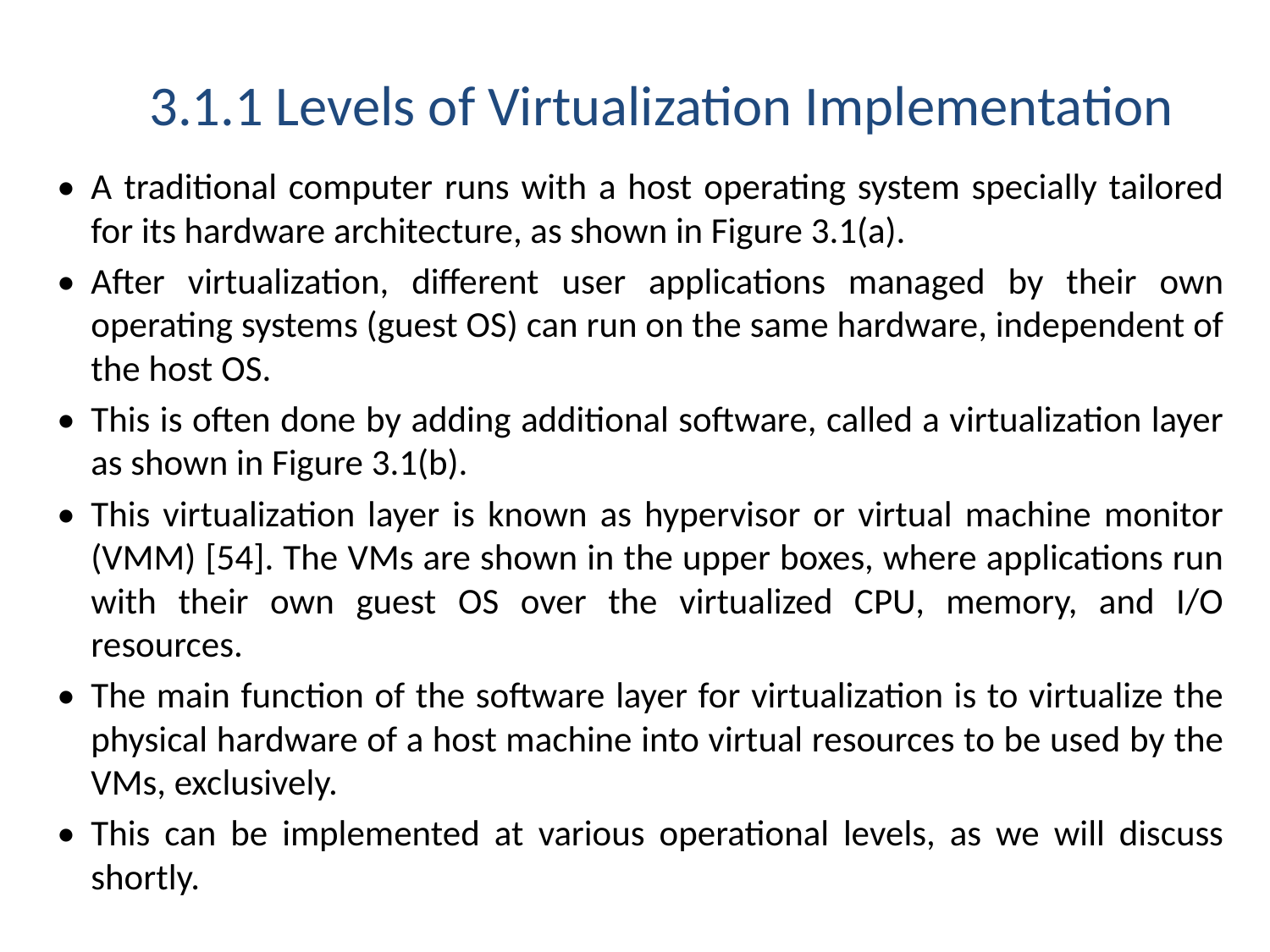

# 3.1.1 Levels of Virtualization Implementation
•	A traditional computer runs with a host operating system specially tailored for its hardware architecture, as shown in Figure 3.1(a).
•	After virtualization, different user applications managed by their own operating systems (guest OS) can run on the same hardware, independent of the host OS.
•	This is often done by adding additional software, called a virtualization layer as shown in Figure 3.1(b).
•	This virtualization layer is known as hypervisor or virtual machine monitor (VMM) [54]. The VMs are shown in the upper boxes, where applications run with their own guest OS over the virtualized CPU, memory, and I/O resources.
•	The main function of the software layer for virtualization is to virtualize the physical hardware of a host machine into virtual resources to be used by the VMs, exclusively.
•	This can be implemented at various operational levels, as we will discuss shortly.